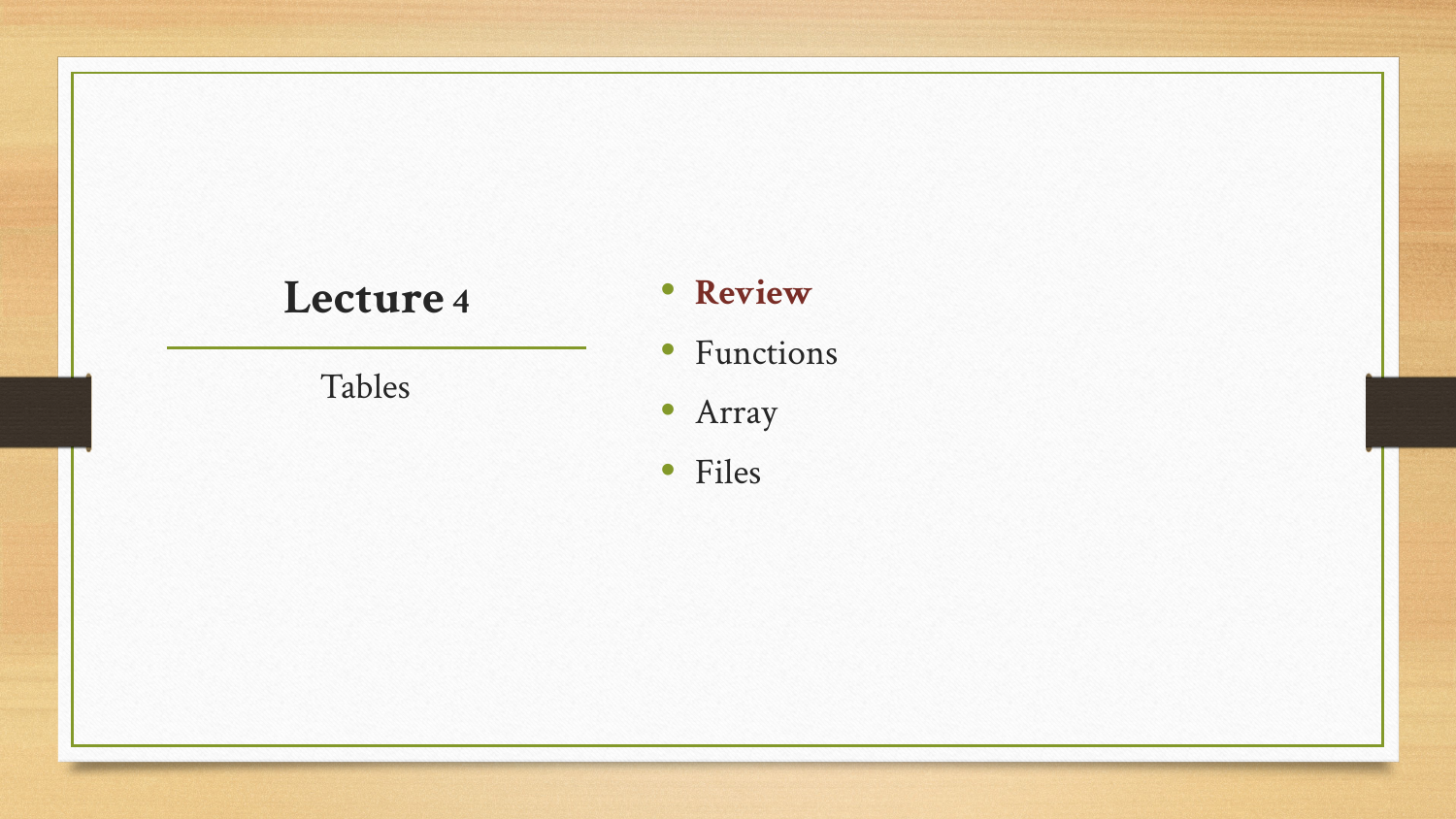

Review
Functions
Array
Files

# Lecture 4
Tables